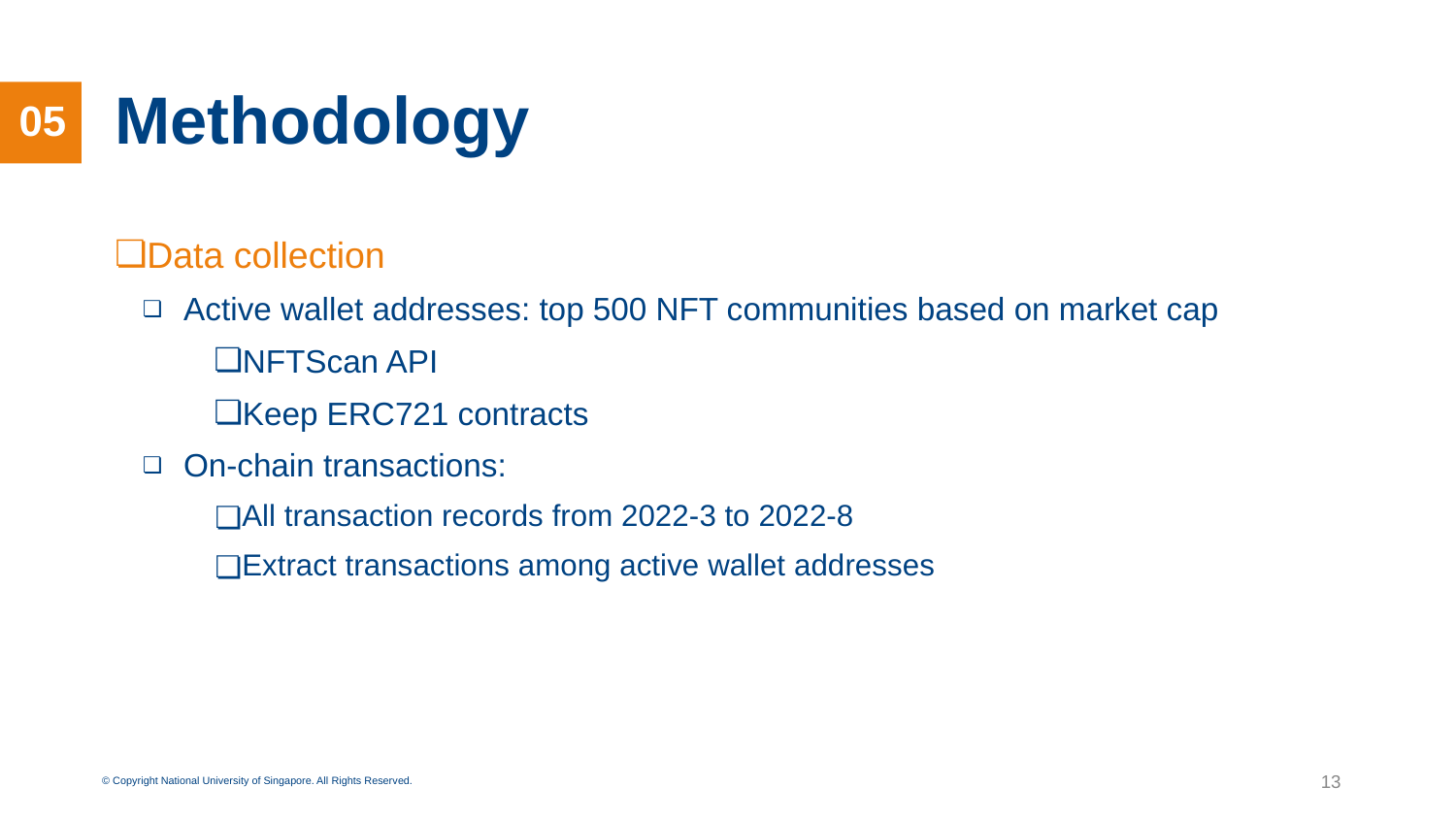

# Methodology
05
Data collection
Active wallet addresses: top 500 NFT communities based on market cap
NFTScan API
Keep ERC721 contracts
On-chain transactions:
All transaction records from 2022-3 to 2022-8
Extract transactions among active wallet addresses
13